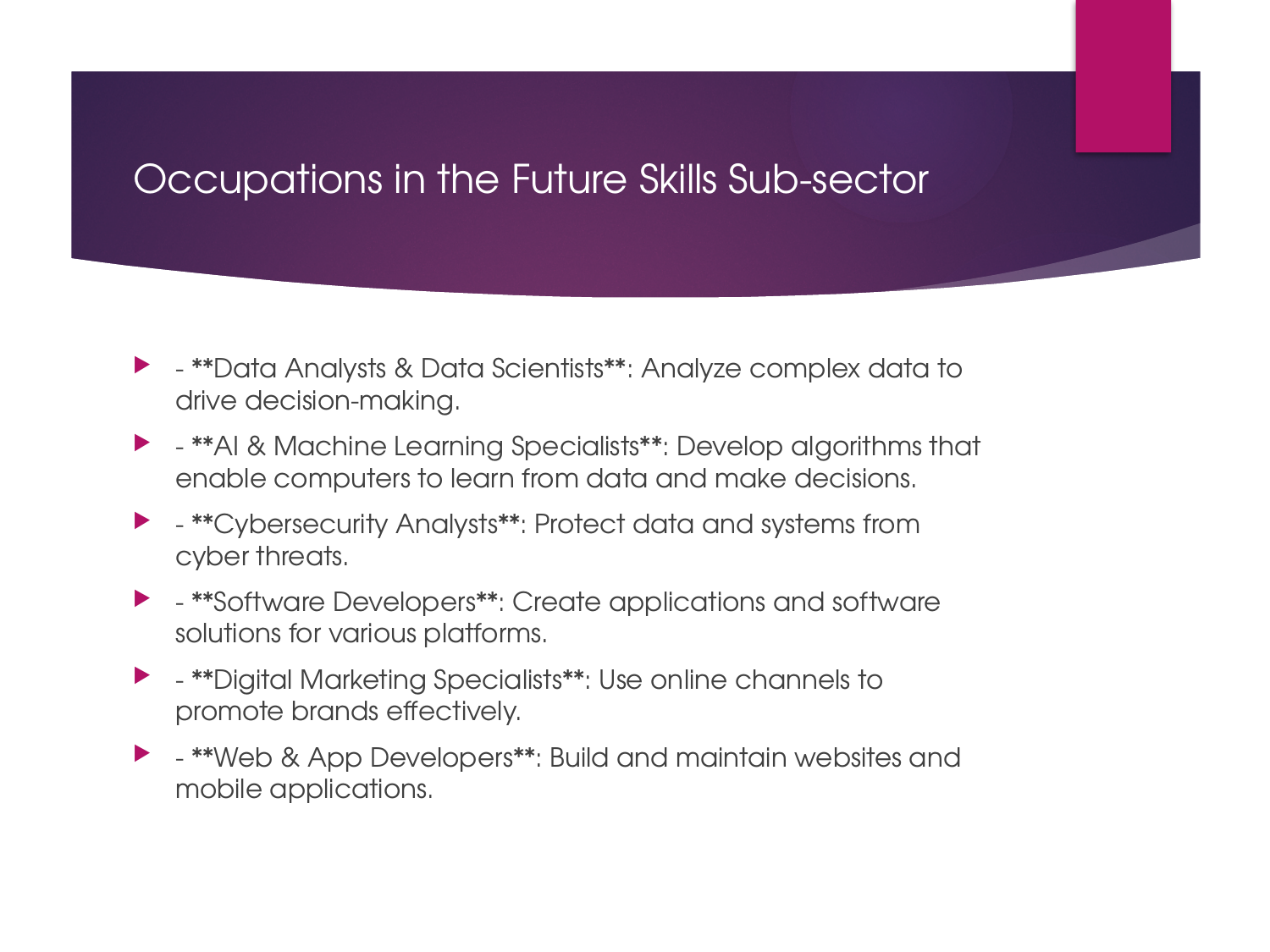

# Occupations in the Future Skills Sub-sector
- **Data Analysts & Data Scientists**: Analyze complex data to drive decision-making.
- **AI & Machine Learning Specialists**: Develop algorithms that enable computers to learn from data and make decisions.
- **Cybersecurity Analysts**: Protect data and systems from cyber threats.
- **Software Developers**: Create applications and software solutions for various platforms.
- **Digital Marketing Specialists**: Use online channels to promote brands effectively.
- **Web & App Developers**: Build and maintain websites and mobile applications.